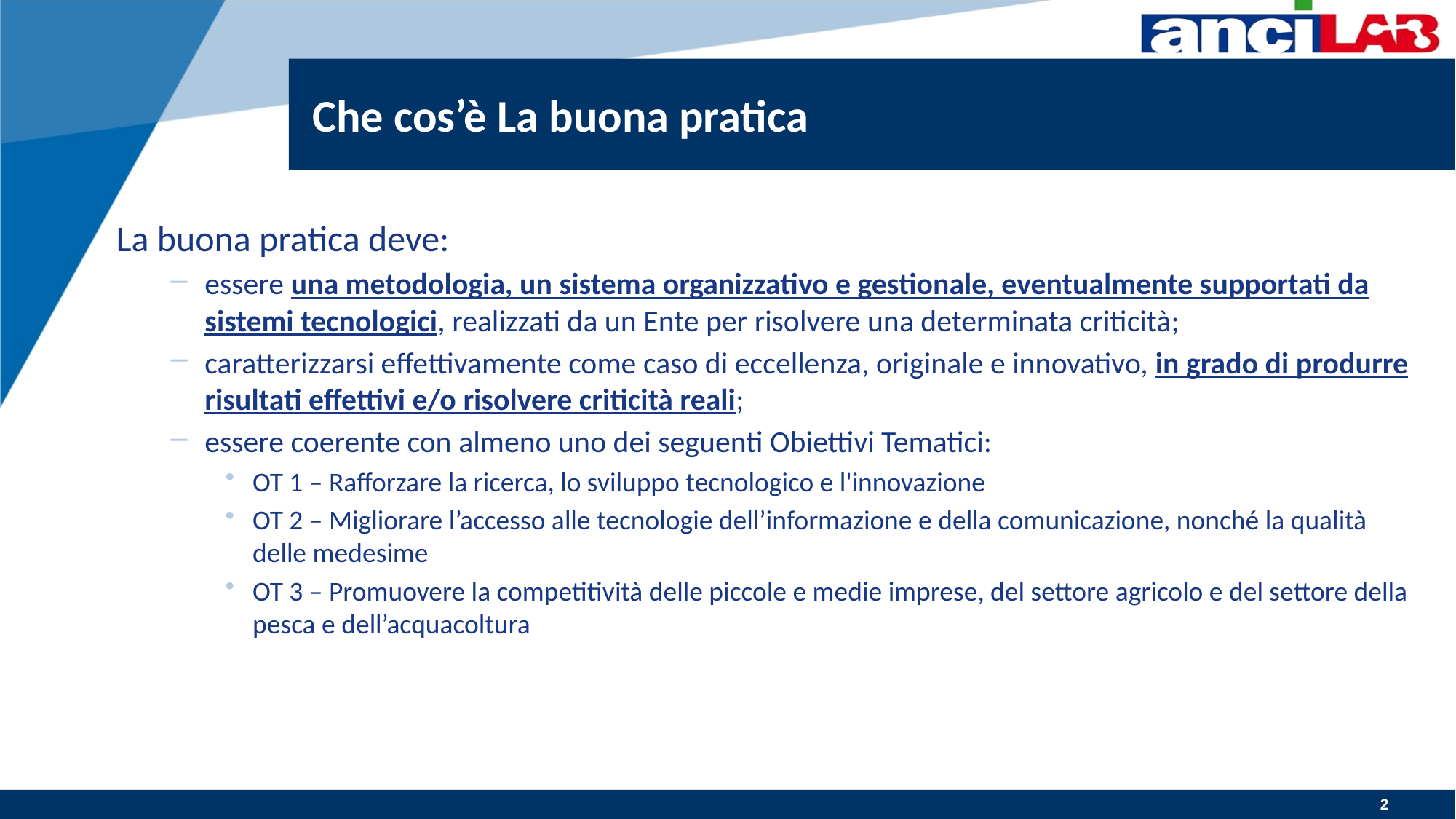

# Che cos’è La buona pratica
La buona pratica deve:
essere una metodologia, un sistema organizzativo e gestionale, eventualmente supportati da sistemi tecnologici, realizzati da un Ente per risolvere una determinata criticità;
caratterizzarsi effettivamente come caso di eccellenza, originale e innovativo, in grado di produrre risultati effettivi e/o risolvere criticità reali;
essere coerente con almeno uno dei seguenti Obiettivi Tematici:
OT 1 – Rafforzare la ricerca, lo sviluppo tecnologico e l'innovazione
OT 2 – Migliorare l’accesso alle tecnologie dell’informazione e della comunicazione, nonché la qualità delle medesime
OT 3 – Promuovere la competitività delle piccole e medie imprese, del settore agricolo e del settore della pesca e dell’acquacoltura